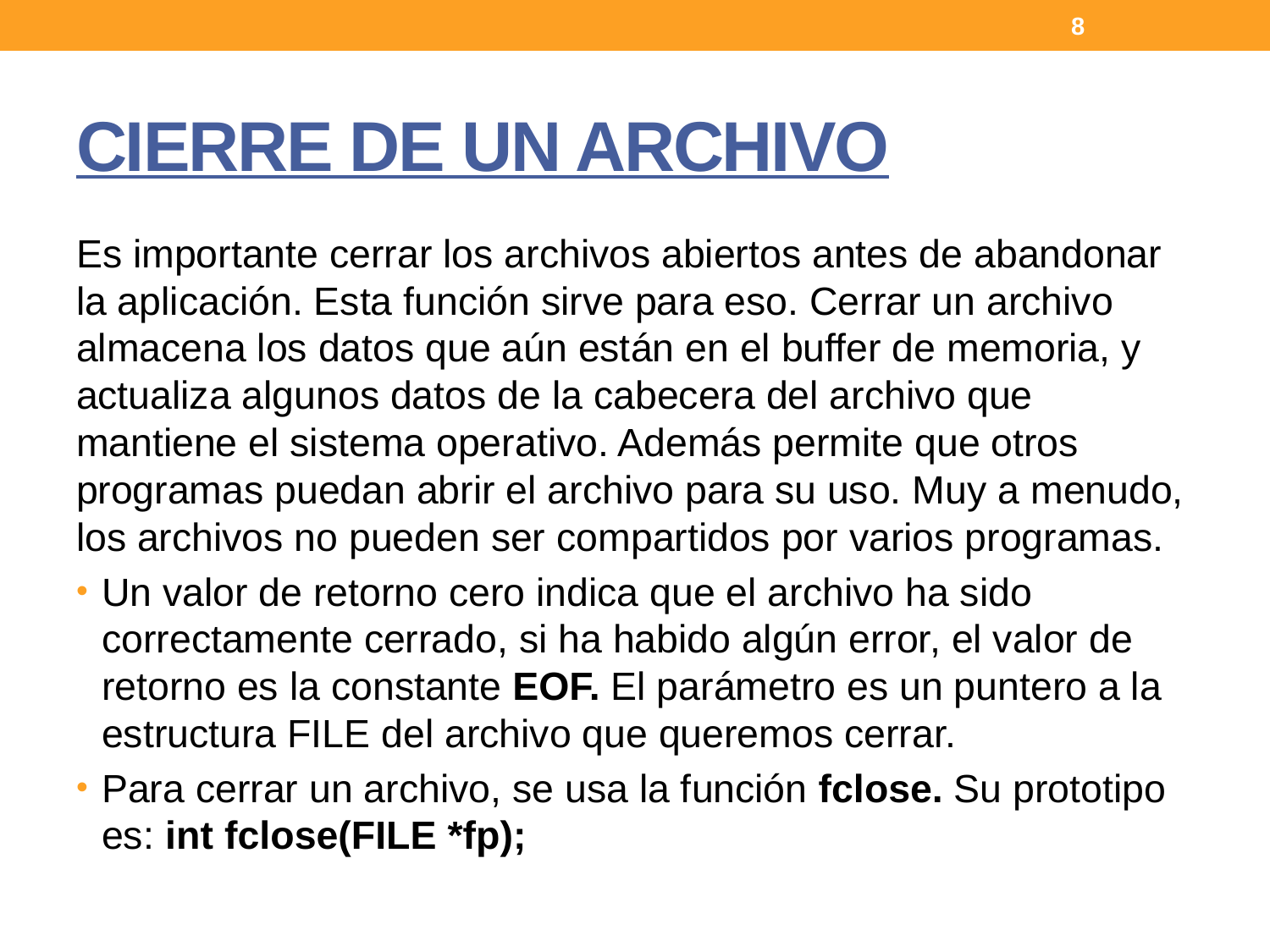

8
# CIERRE DE UN ARCHIVO
Es importante cerrar los archivos abiertos antes de abandonar la aplicación. Esta función sirve para eso. Cerrar un archivo almacena los datos que aún están en el buffer de memoria, y actualiza algunos datos de la cabecera del archivo que mantiene el sistema operativo. Además permite que otros programas puedan abrir el archivo para su uso. Muy a menudo, los archivos no pueden ser compartidos por varios programas.
Un valor de retorno cero indica que el archivo ha sido correctamente cerrado, si ha habido algún error, el valor de retorno es la constante EOF. El parámetro es un puntero a la estructura FILE del archivo que queremos cerrar.
Para cerrar un archivo, se usa la función fclose. Su prototipo es: int fclose(FILE *fp);